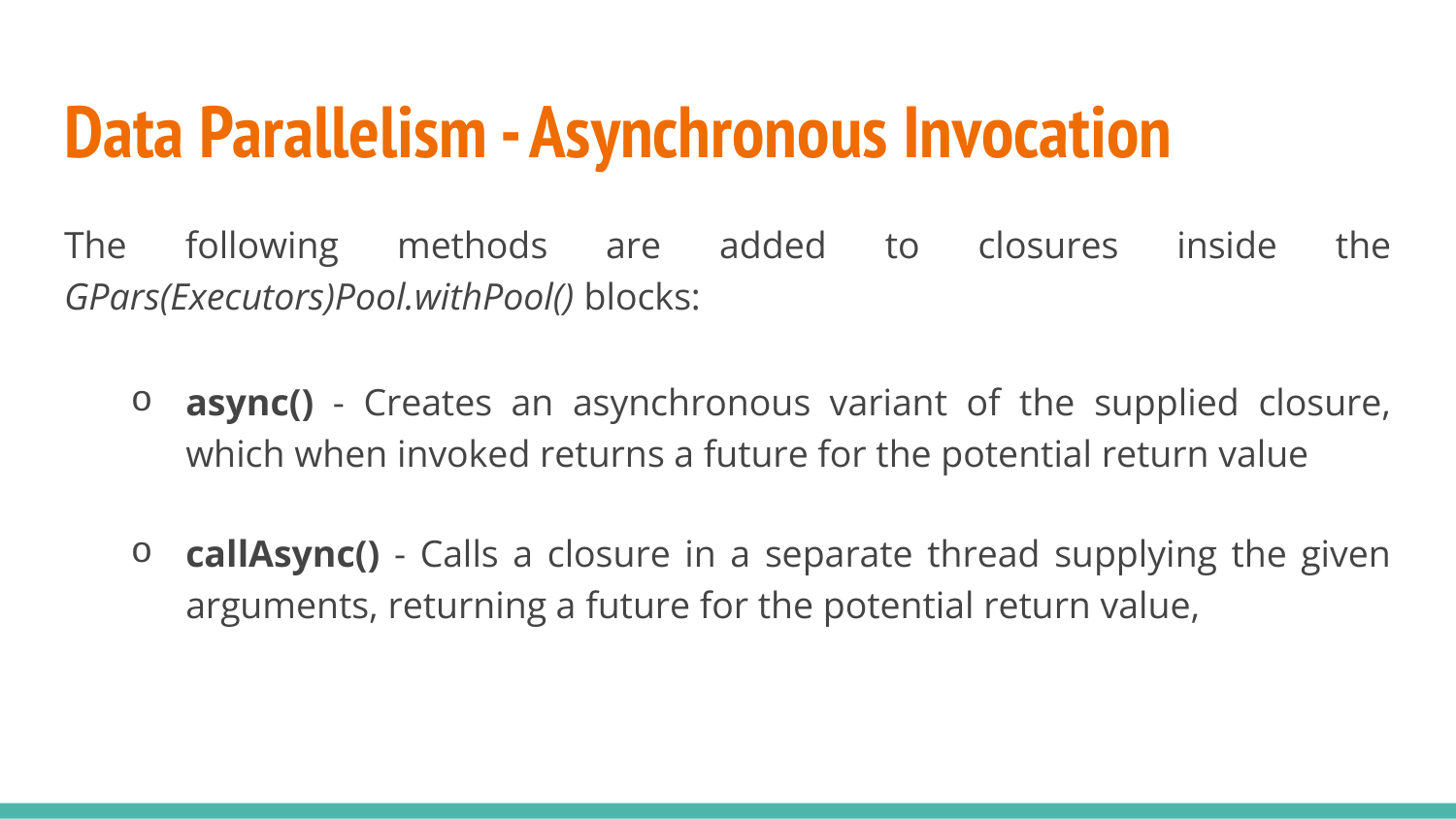

# Data Parallelism - Asynchronous Invocation
The following methods are added to closures inside the GPars(Executors)Pool.withPool() blocks:
async() - Creates an asynchronous variant of the supplied closure, which when invoked returns a future for the potential return value
callAsync() - Calls a closure in a separate thread supplying the given arguments, returning a future for the potential return value,